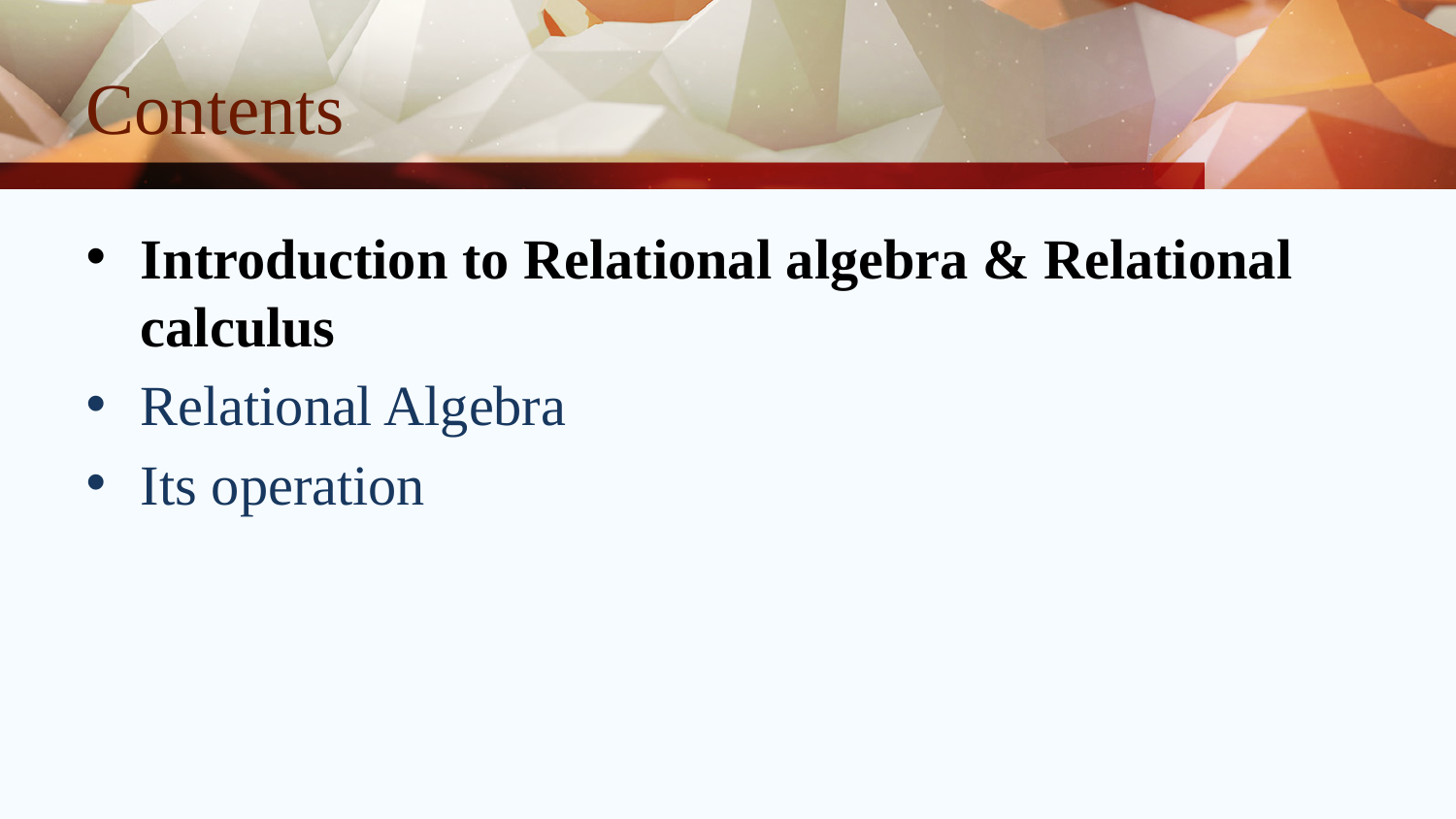

# Contents
Introduction to Relational algebra & Relational calculus
Relational Algebra
Its operation